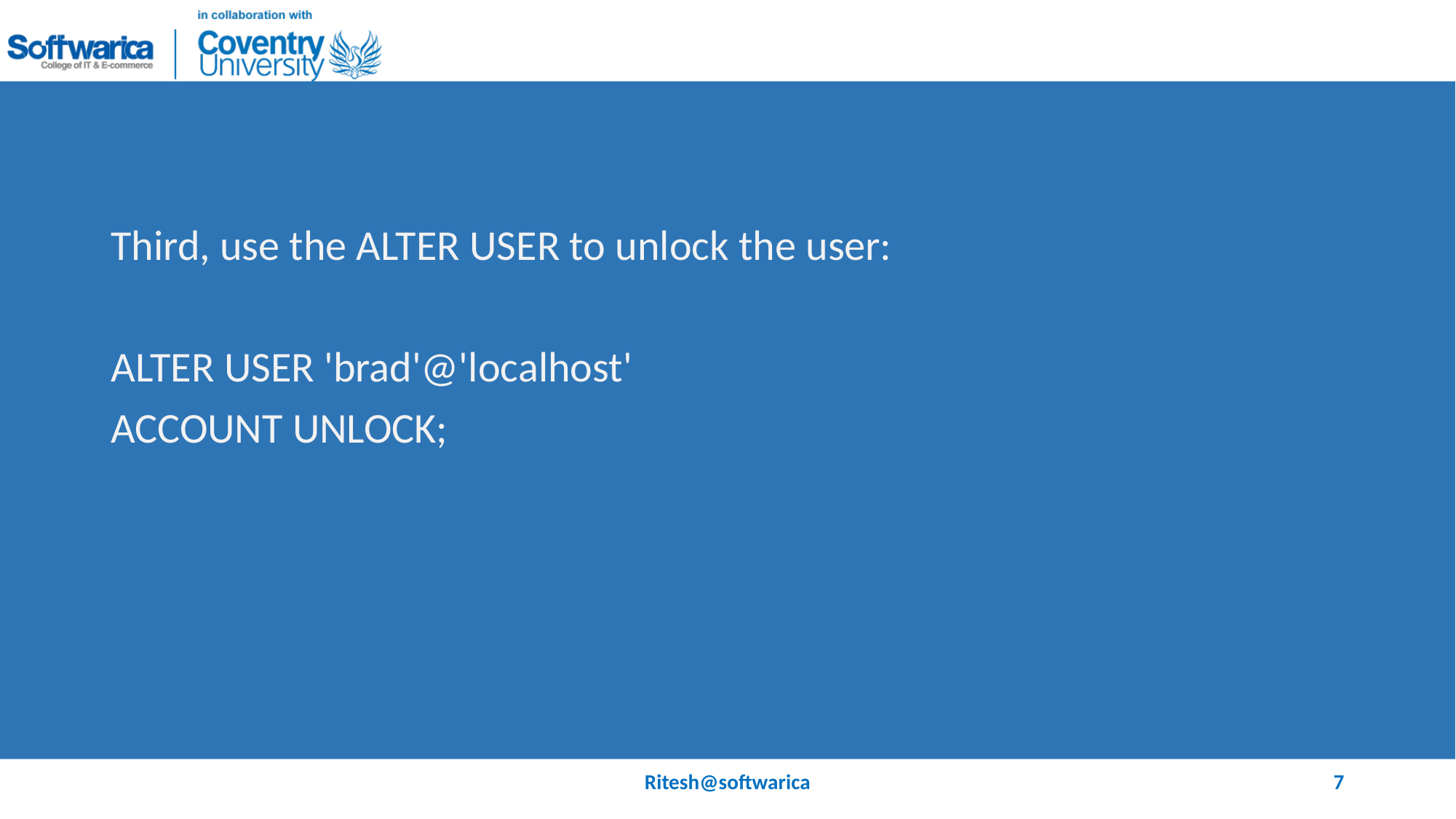

#
Third, use the ALTER USER to unlock the user:

ALTER USER 'brad'@'localhost'
ACCOUNT UNLOCK;
Ritesh@softwarica
7